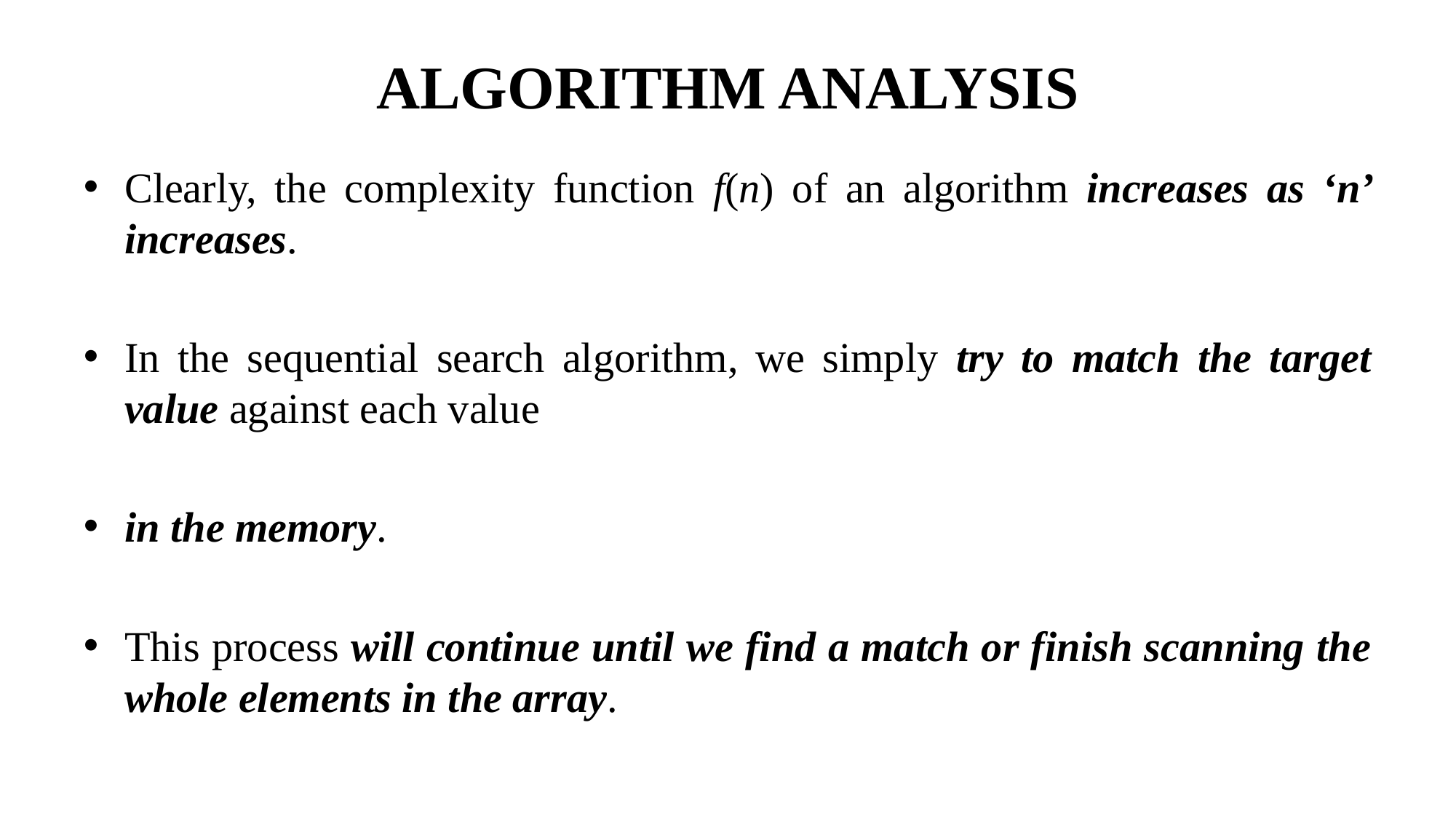

# ALGORITHM ANALYSIS
Clearly, the complexity function f(n) of an algorithm increases as ‘n’ increases.

In the sequential search algorithm, we simply try to match the target value against each value

in the memory.

This process will continue until we find a match or finish scanning the whole elements in the array.